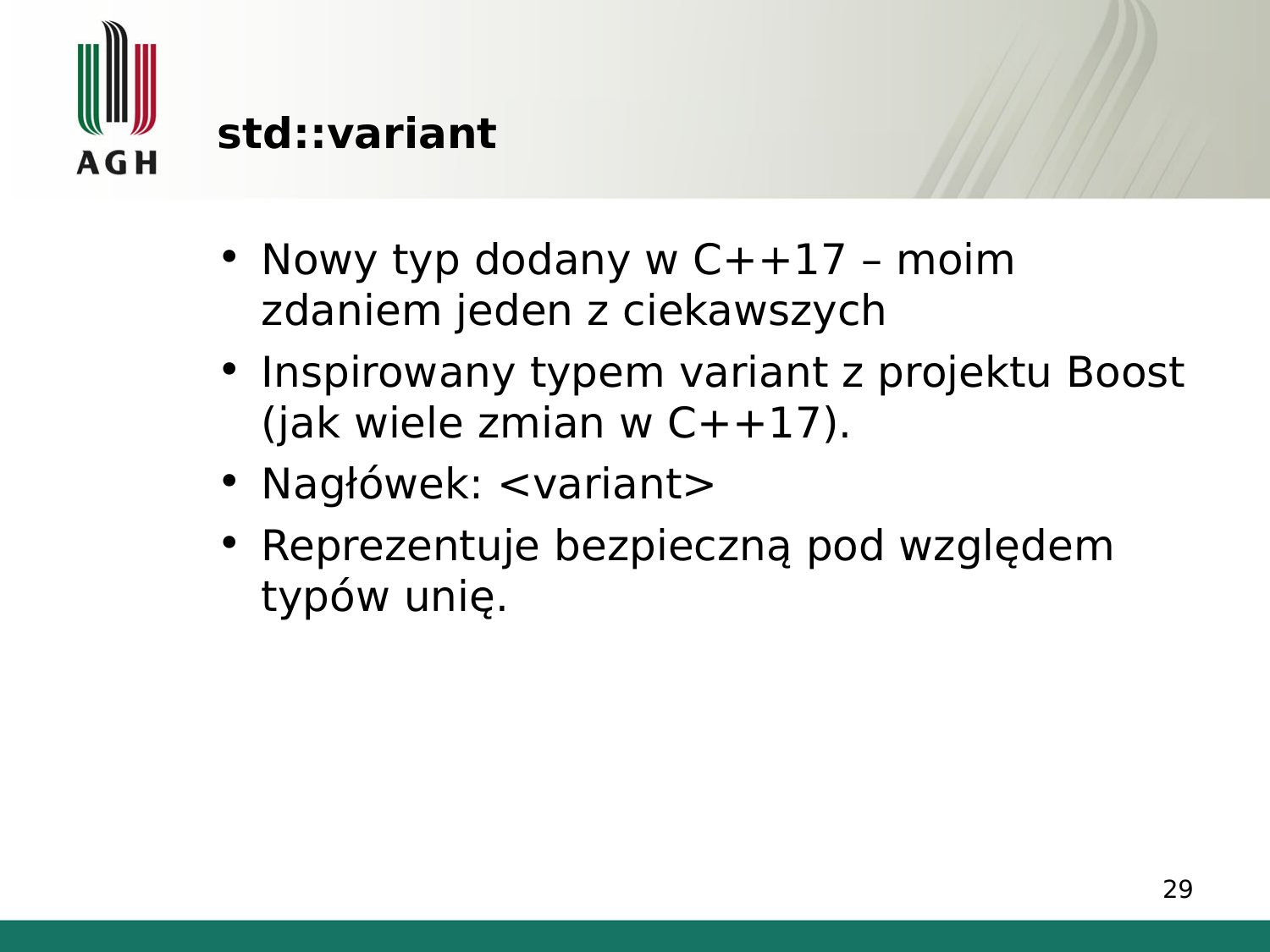

std::variant
Nowy typ dodany w C++17 – moim zdaniem jeden z ciekawszych
Inspirowany typem variant z projektu Boost (jak wiele zmian w C++17).
Nagłówek: <variant>
Reprezentuje bezpieczną pod względem typów unię.

29